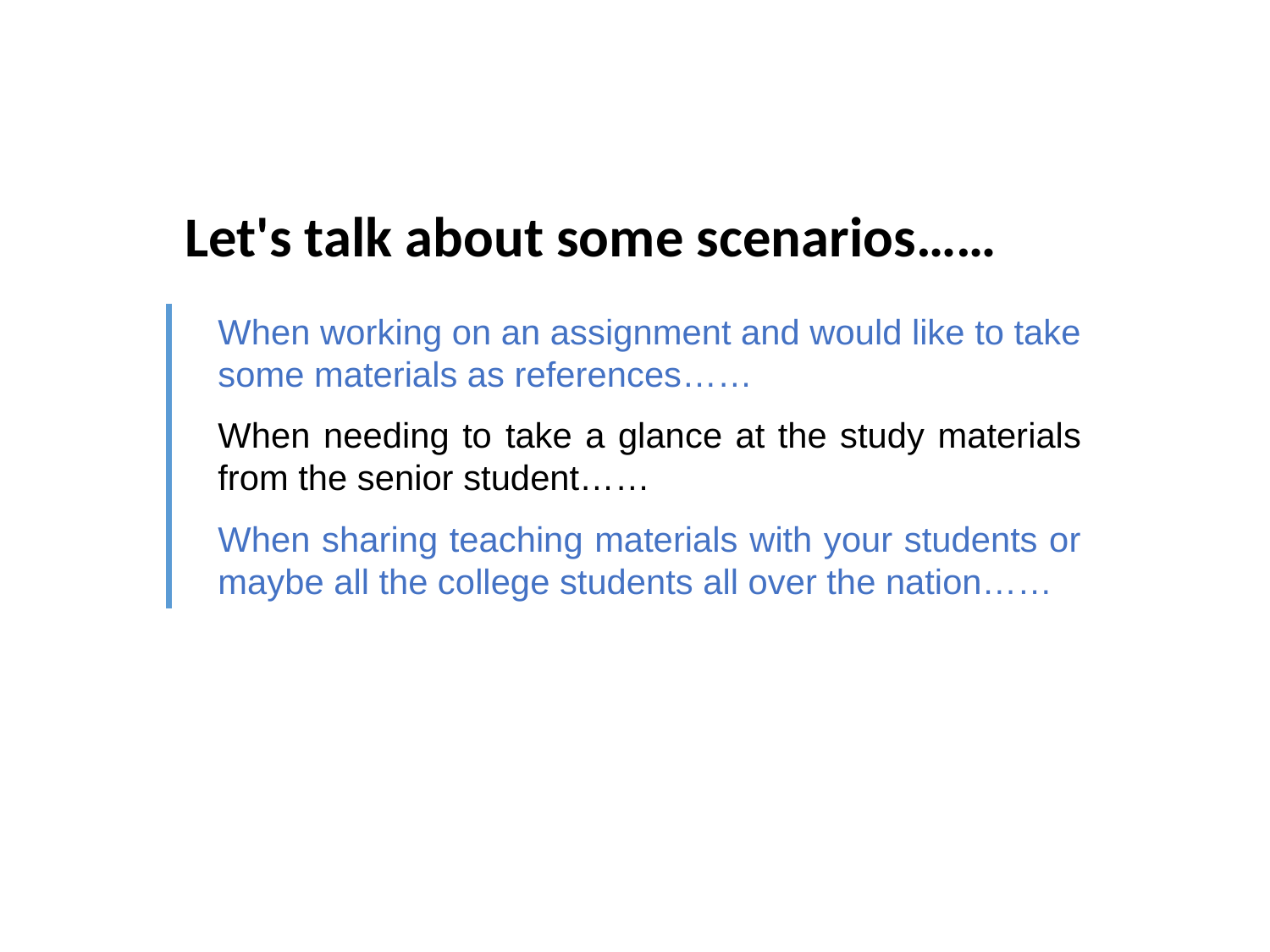

Let's talk about some scenarios……
When working on an assignment and would like to take some materials as references……
When needing to take a glance at the study materials from the senior student……
When sharing teaching materials with your students or maybe all the college students all over the nation……